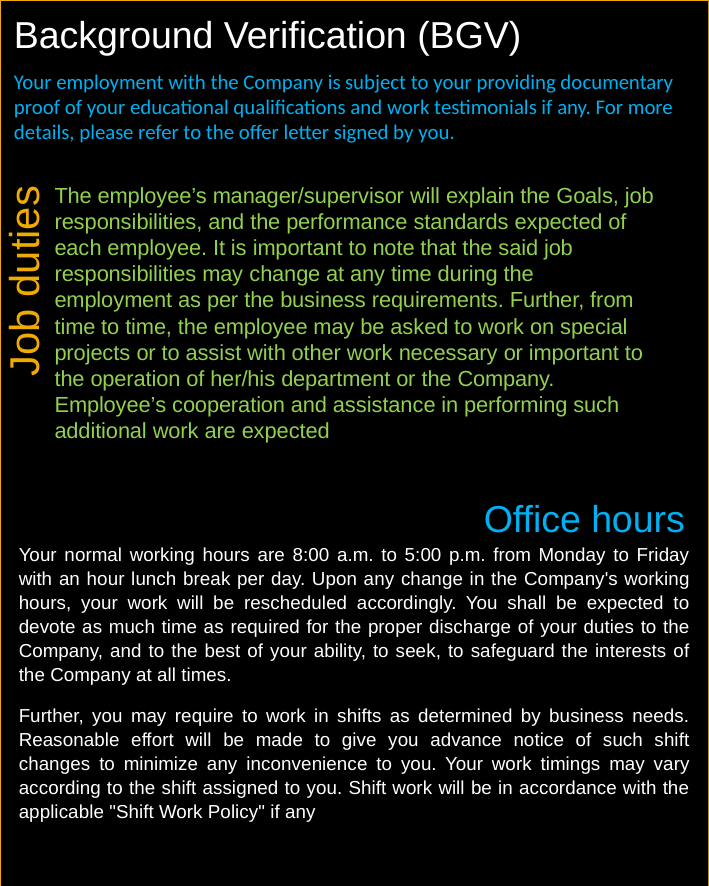

Background Verification (BGV)
Your employment with the Company is subject to your providing documentary proof of your educational qualifications and work testimonials if any. For more details, please refer to the offer letter signed by you.

The employee’s manager/supervisor will explain the Goals, job responsibilities, and the performance standards expected of each employee. It is important to note that the said job responsibilities may change at any time during the employment as per the business requirements. Further, from time to time, the employee may be asked to work on special projects or to assist with other work necessary or important to the operation of her/his department or the Company. Employee’s cooperation and assistance in performing such additional work are expected
Job duties
Office hours
Your normal working hours are 8:00 a.m. to 5:00 p.m. from Monday to Friday with an hour lunch break per day. Upon any change in the Company's working hours, your work will be rescheduled accordingly. You shall be expected to devote as much time as required for the proper discharge of your duties to the Company, and to the best of your ability, to seek, to safeguard the interests of the Company at all times.
Further, you may require to work in shifts as determined by business needs. Reasonable effort will be made to give you advance notice of such shift changes to minimize any inconvenience to you. Your work timings may vary according to the shift assigned to you. Shift work will be in accordance with the applicable "Shift Work Policy" if any